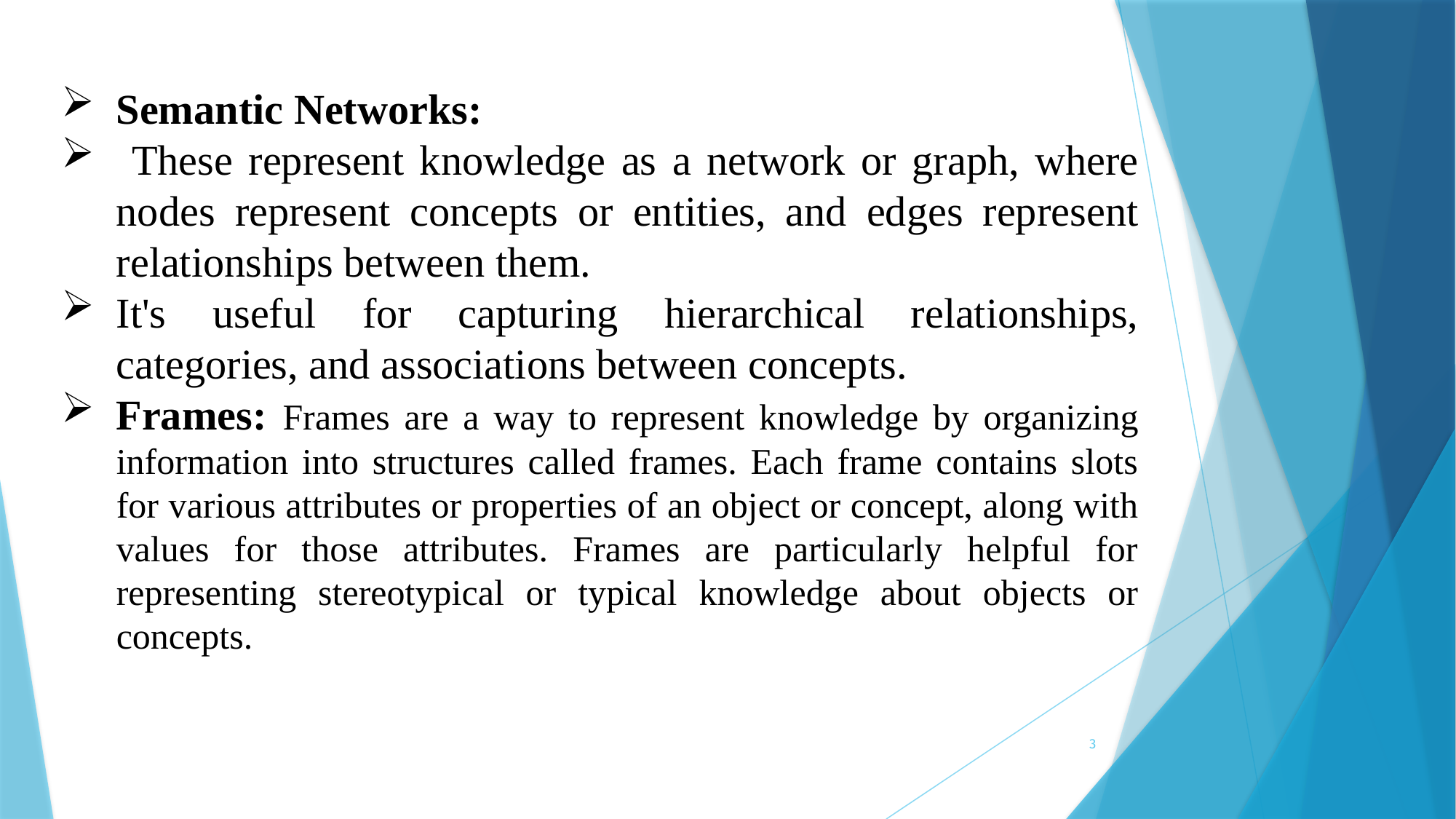

Semantic Networks:
 These represent knowledge as a network or graph, where nodes represent concepts or entities, and edges represent relationships between them.
It's useful for capturing hierarchical relationships, categories, and associations between concepts.
Frames: Frames are a way to represent knowledge by organizing information into structures called frames. Each frame contains slots for various attributes or properties of an object or concept, along with values for those attributes. Frames are particularly helpful for representing stereotypical or typical knowledge about objects or concepts.
3